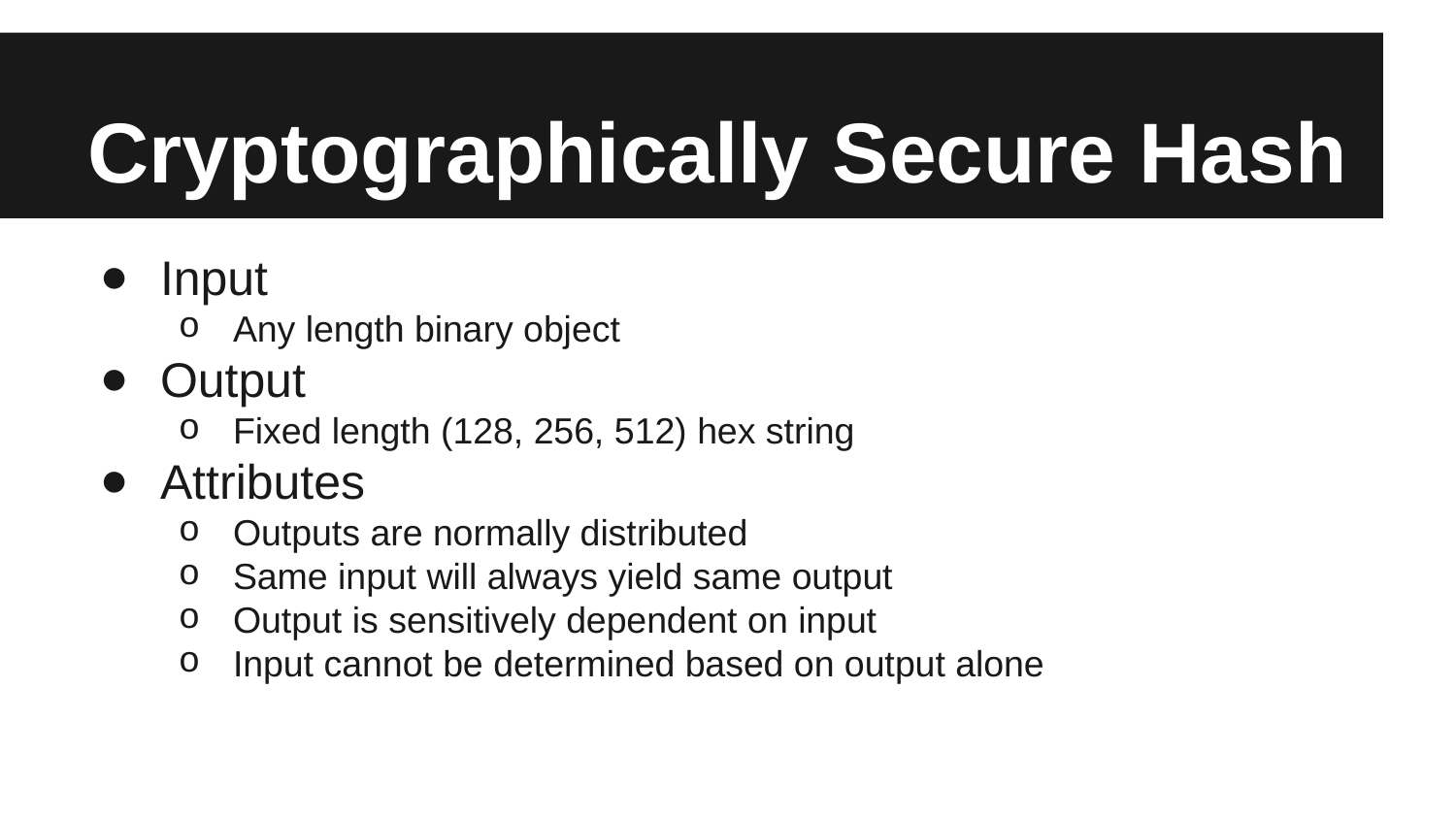

# Cryptographically Secure Hash
Input
Any length binary object
Output
Fixed length (128, 256, 512) hex string
Attributes
Outputs are normally distributed
Same input will always yield same output
Output is sensitively dependent on input
Input cannot be determined based on output alone